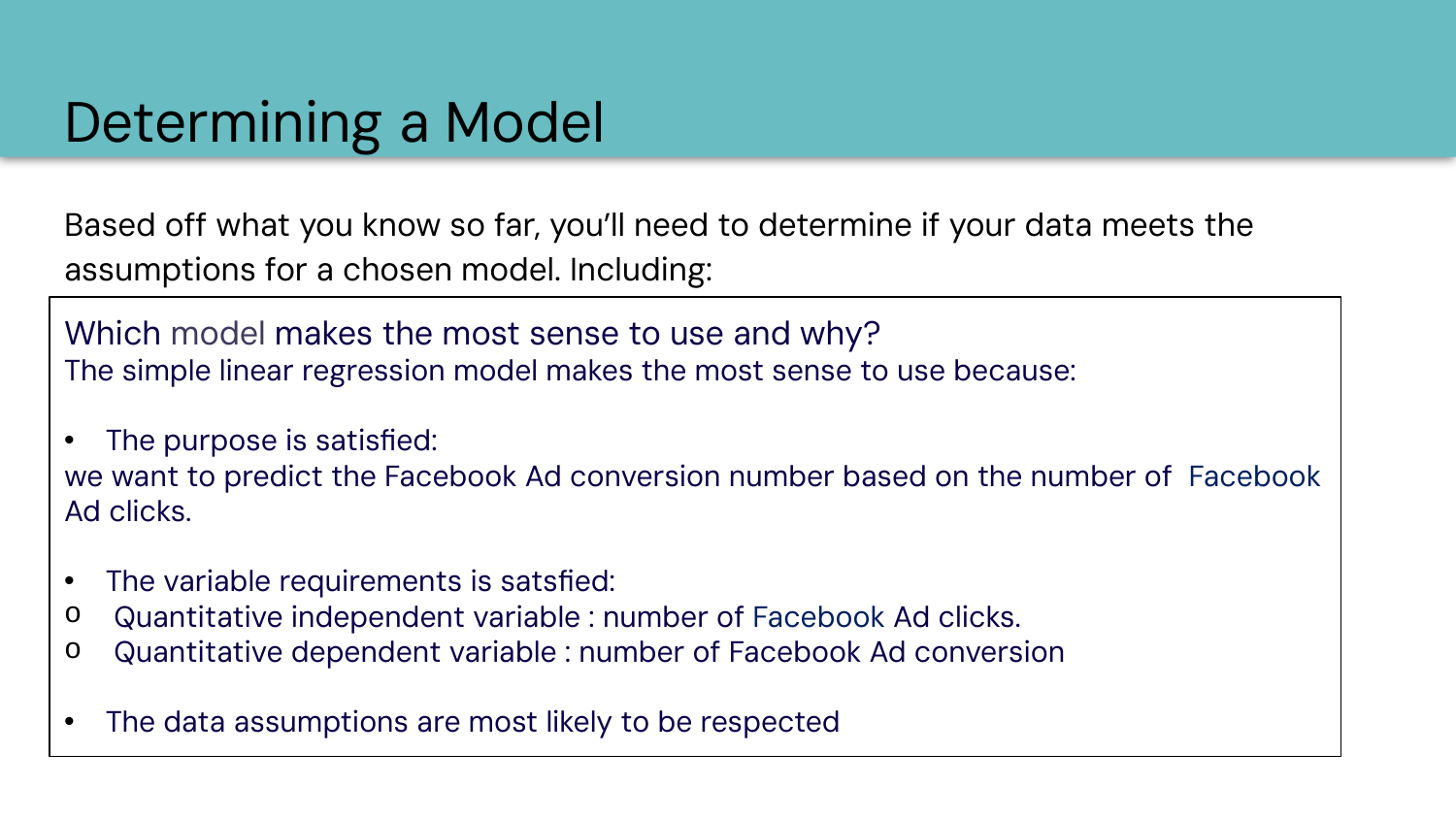

# Determining a Model
Based off what you know so far, you’ll need to determine if your data meets the assumptions for a chosen model. Including:
Which model makes the most sense to use and why?
The simple linear regression model makes the most sense to use because:

The purpose is satisfied:
we want to predict the Facebook Ad conversion number based on the number of  Facebook Ad clicks.

The variable requirements is satsfied:
Quantitative independent variable : number of Facebook Ad clicks.
Quantitative dependent variable : number of Facebook Ad conversion

The data assumptions are most likely to be respected